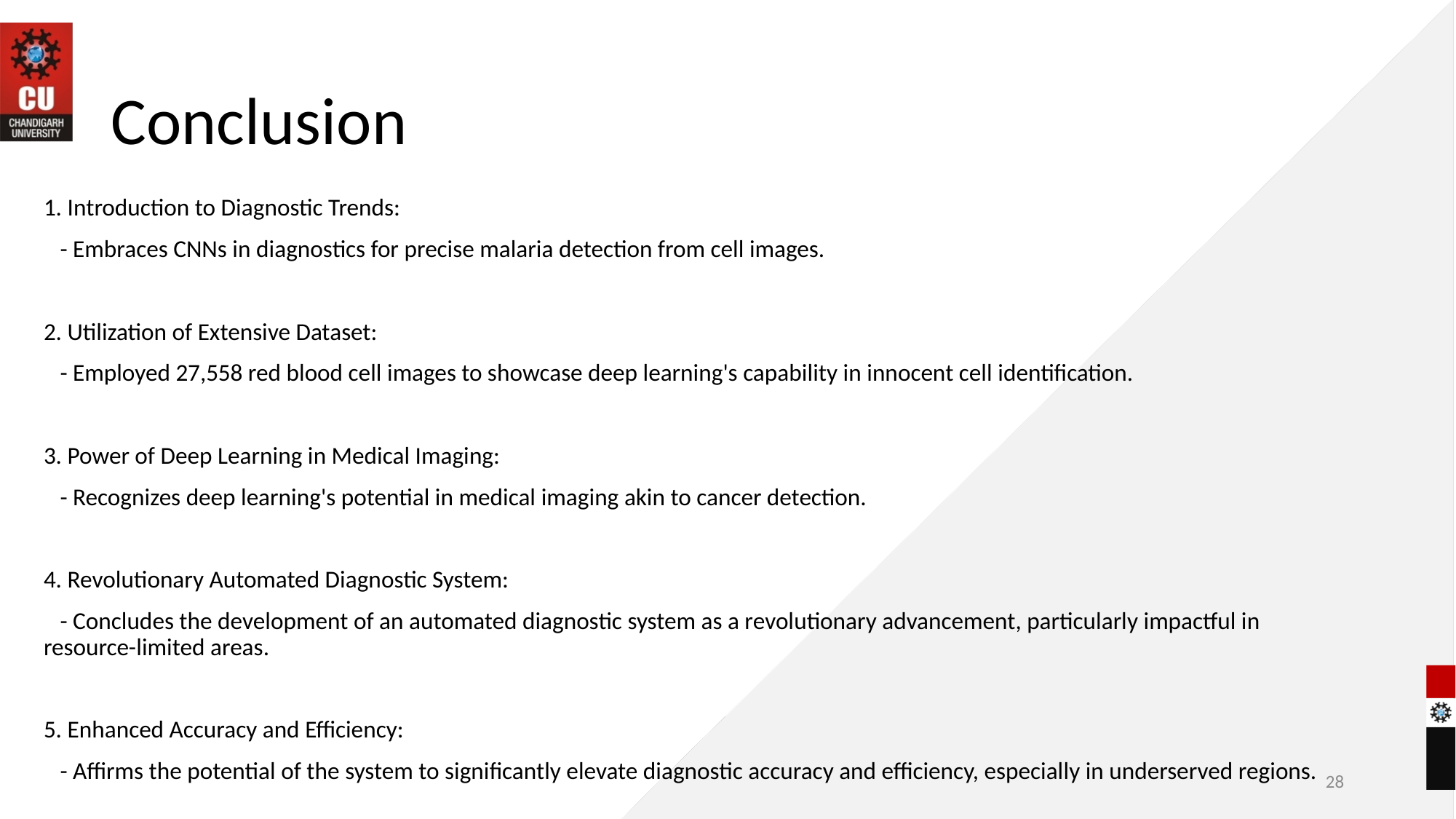

# Conclusion
1. Introduction to Diagnostic Trends:
   - Embraces CNNs in diagnostics for precise malaria detection from cell images.

2. Utilization of Extensive Dataset:
   - Employed 27,558 red blood cell images to showcase deep learning's capability in innocent cell identification.

3. Power of Deep Learning in Medical Imaging:
   - Recognizes deep learning's potential in medical imaging akin to cancer detection.

4. Revolutionary Automated Diagnostic System:
   - Concludes the development of an automated diagnostic system as a revolutionary advancement, particularly impactful in resource-limited areas.

5. Enhanced Accuracy and Efficiency:
   - Affirms the potential of the system to significantly elevate diagnostic accuracy and efficiency, especially in underserved regions.
28